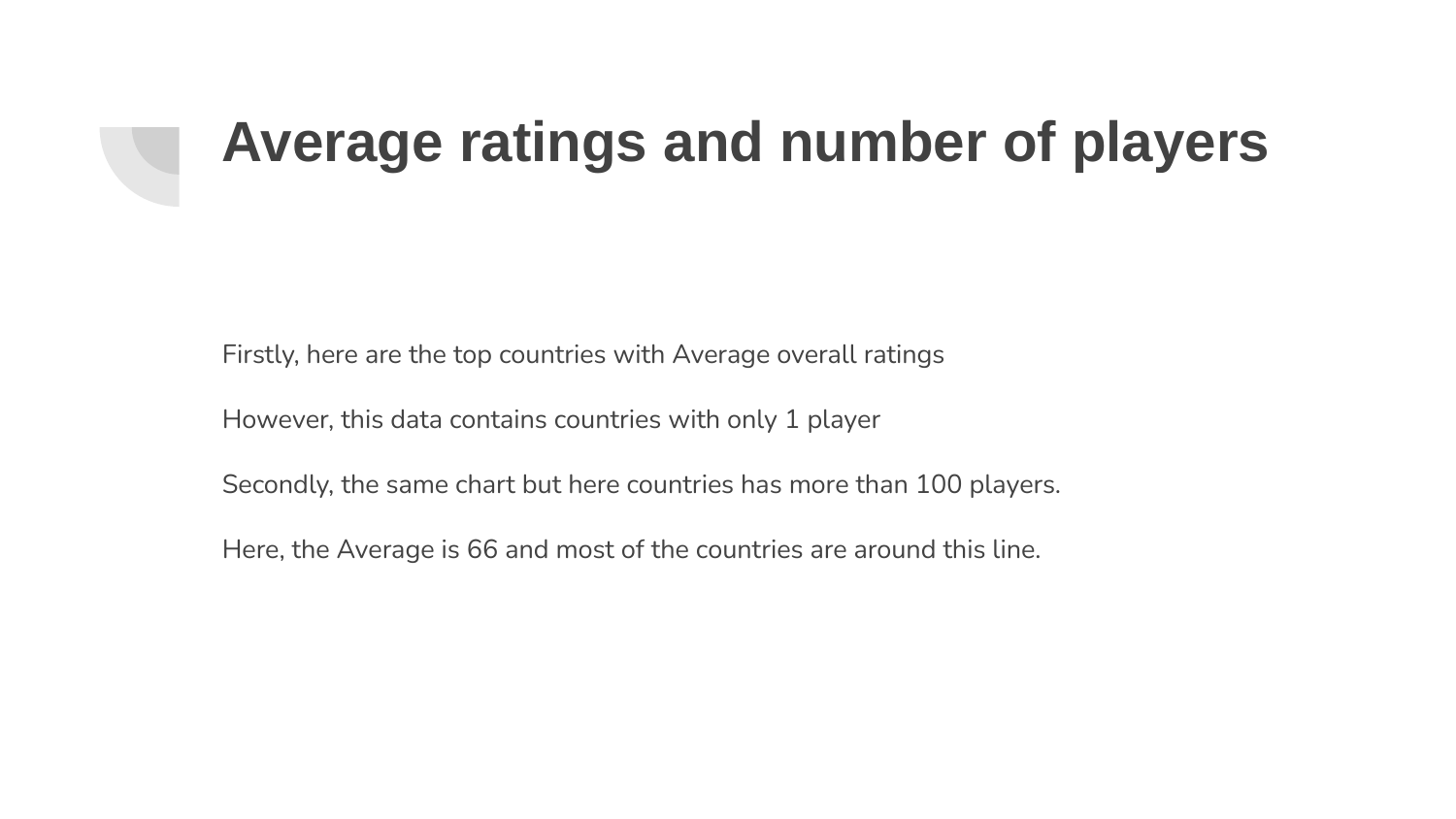

# Average ratings and number of players
Firstly, here are the top countries with Average overall ratings
However, this data contains countries with only 1 player
Secondly, the same chart but here countries has more than 100 players.
Here, the Average is 66 and most of the countries are around this line.